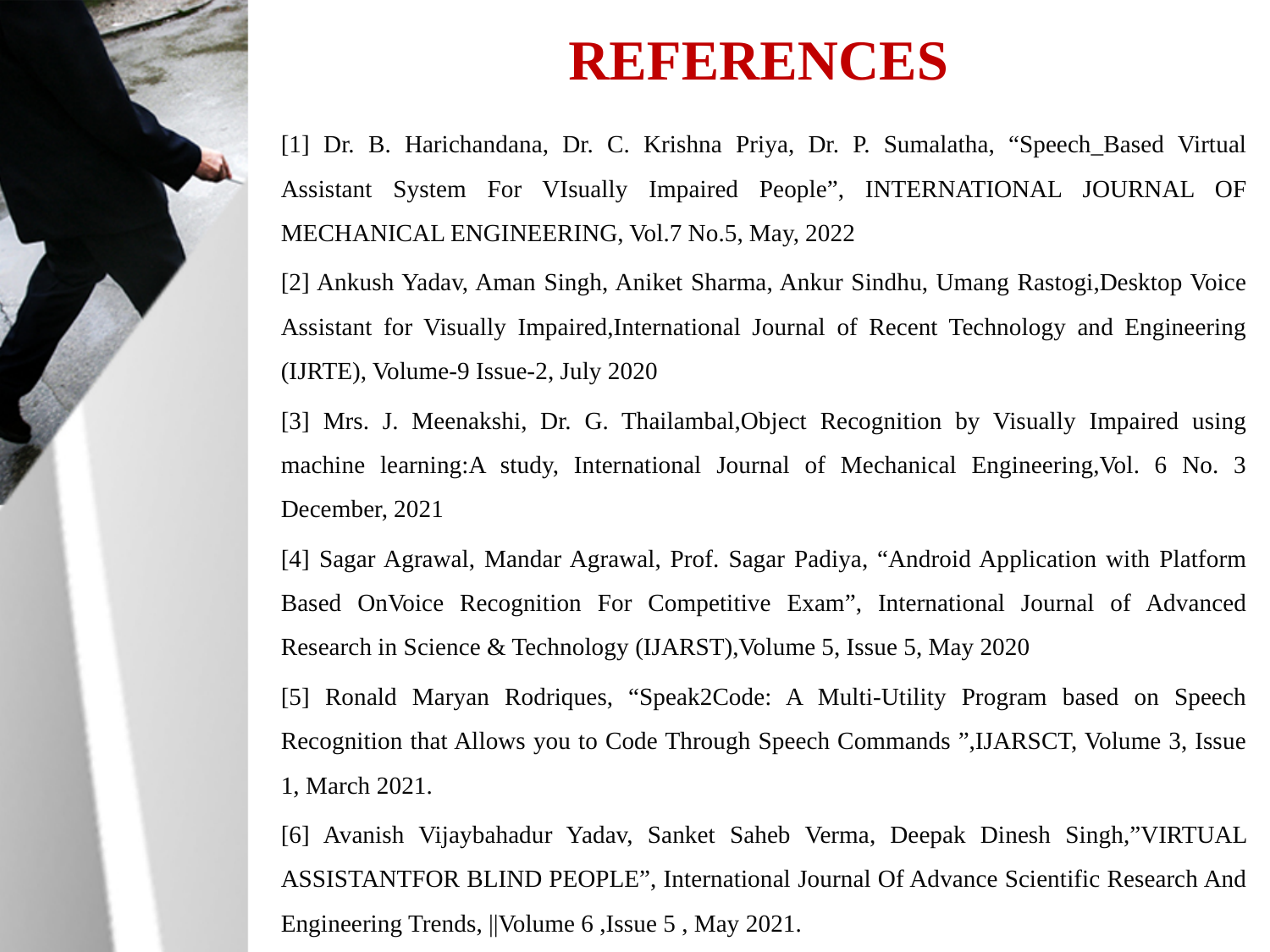

# REFERENCES
[1] Dr. B. Harichandana, Dr. C. Krishna Priya, Dr. P. Sumalatha, “Speech_Based Virtual Assistant System For VIsually Impaired People”, INTERNATIONAL JOURNAL OF MECHANICAL ENGINEERING, Vol.7 No.5, May, 2022
[2] Ankush Yadav, Aman Singh, Aniket Sharma, Ankur Sindhu, Umang Rastogi,Desktop Voice Assistant for Visually Impaired,International Journal of Recent Technology and Engineering (IJRTE), Volume-9 Issue-2, July 2020
[3] Mrs. J. Meenakshi, Dr. G. Thailambal,Object Recognition by Visually Impaired using machine learning:A study, International Journal of Mechanical Engineering,Vol. 6 No. 3 December, 2021
[4] Sagar Agrawal, Mandar Agrawal, Prof. Sagar Padiya, “Android Application with Platform Based OnVoice Recognition For Competitive Exam”, International Journal of Advanced Research in Science & Technology (IJARST),Volume 5, Issue 5, May 2020
[5] Ronald Maryan Rodriques, “Speak2Code: A Multi-Utility Program based on Speech Recognition that Allows you to Code Through Speech Commands ”,IJARSCT, Volume 3, Issue 1, March 2021.
[6] Avanish Vijaybahadur Yadav, Sanket Saheb Verma, Deepak Dinesh Singh,”VIRTUAL ASSISTANTFOR BLIND PEOPLE”, International Journal Of Advance Scientific Research And Engineering Trends, ||Volume 6 ,Issue 5 , May 2021.